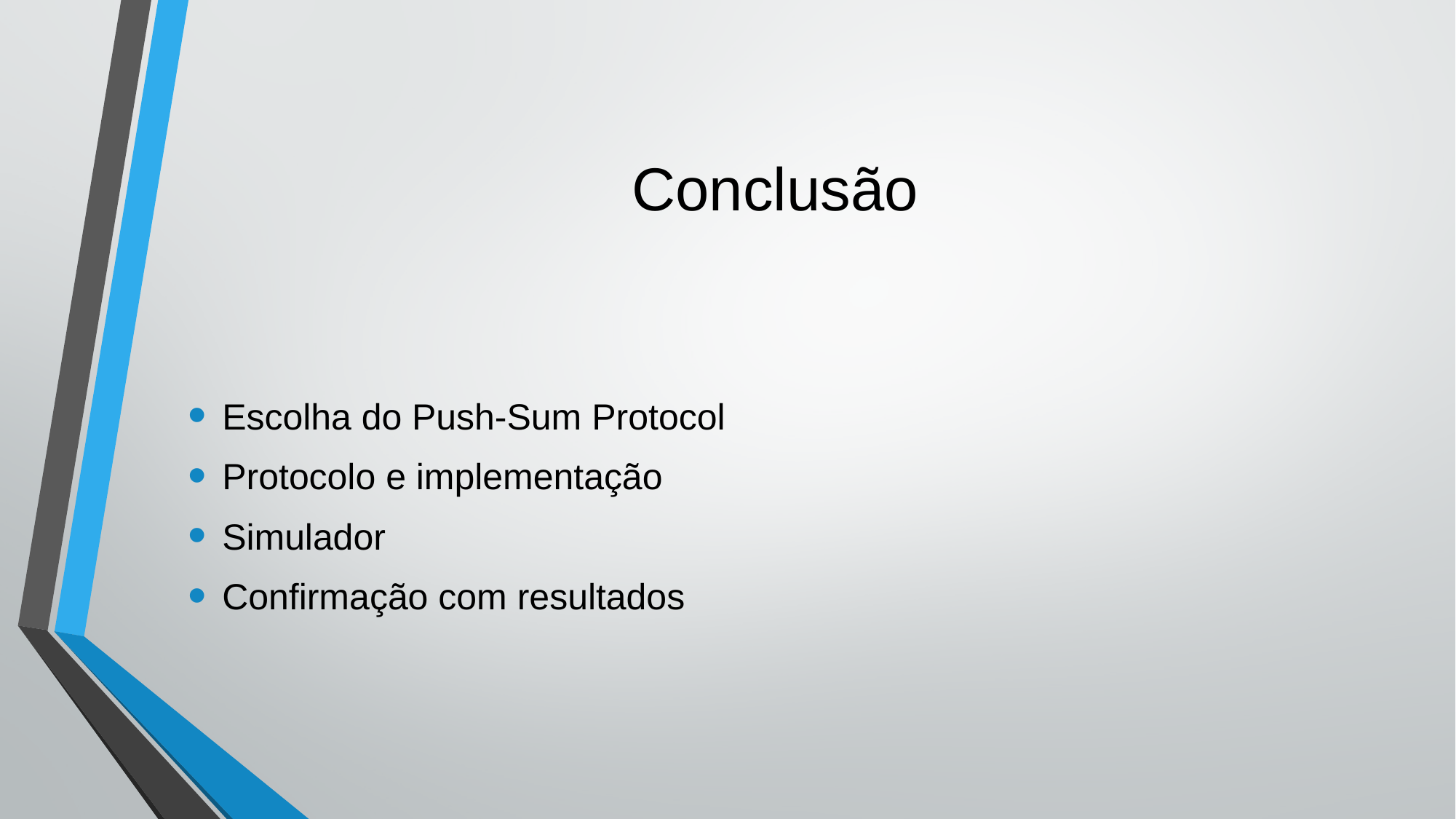

# Conclusão
Escolha do Push-Sum Protocol
Protocolo e implementação
Simulador
Confirmação com resultados